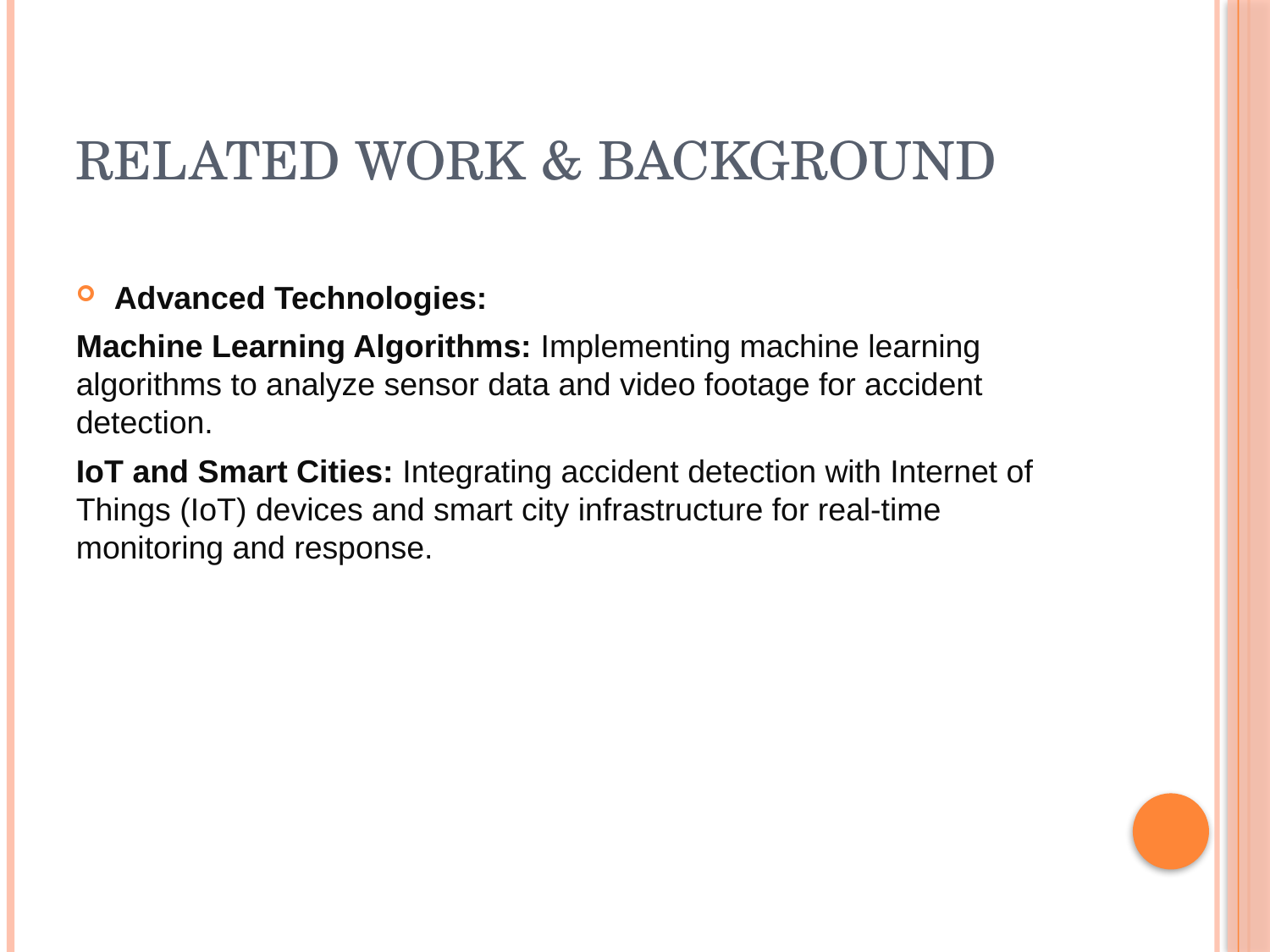

# RELATED WORK & BACKGROUND

Advanced Technologies:
Machine Learning Algorithms: Implementing machine learning algorithms to analyze sensor data and video footage for accident detection.
IoT and Smart Cities: Integrating accident detection with Internet of Things (IoT) devices and smart city infrastructure for real-time monitoring and response.